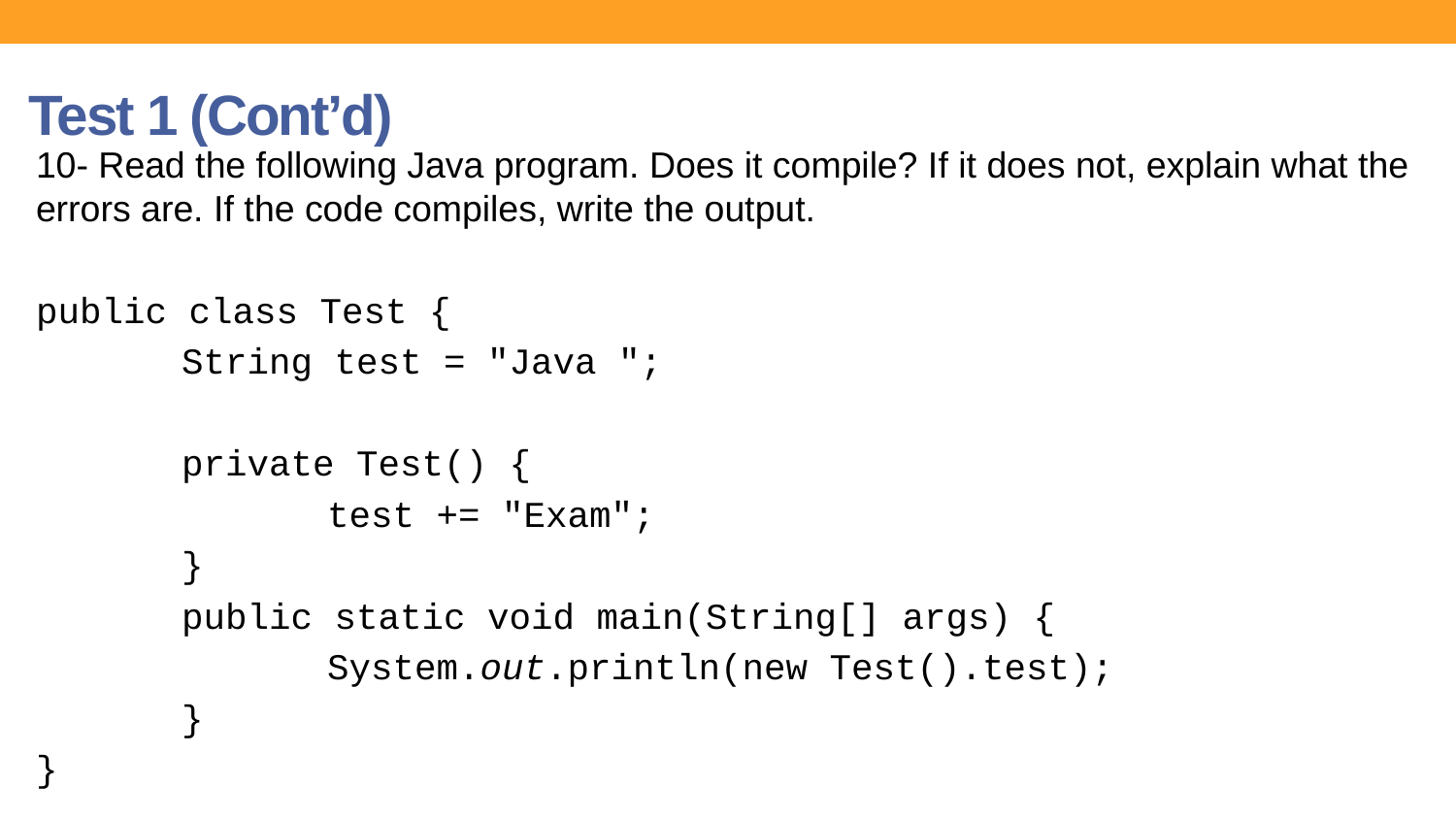

Test 1 (Cont’d)
10- Read the following Java program. Does it compile? If it does not, explain what the errors are. If the code compiles, write the output.

public class Test {
	String test = "Java ";

	private Test() {
		test += "Exam";
	}
	public static void main(String[] args) {
		System.out.println(new Test().test);
	}
}